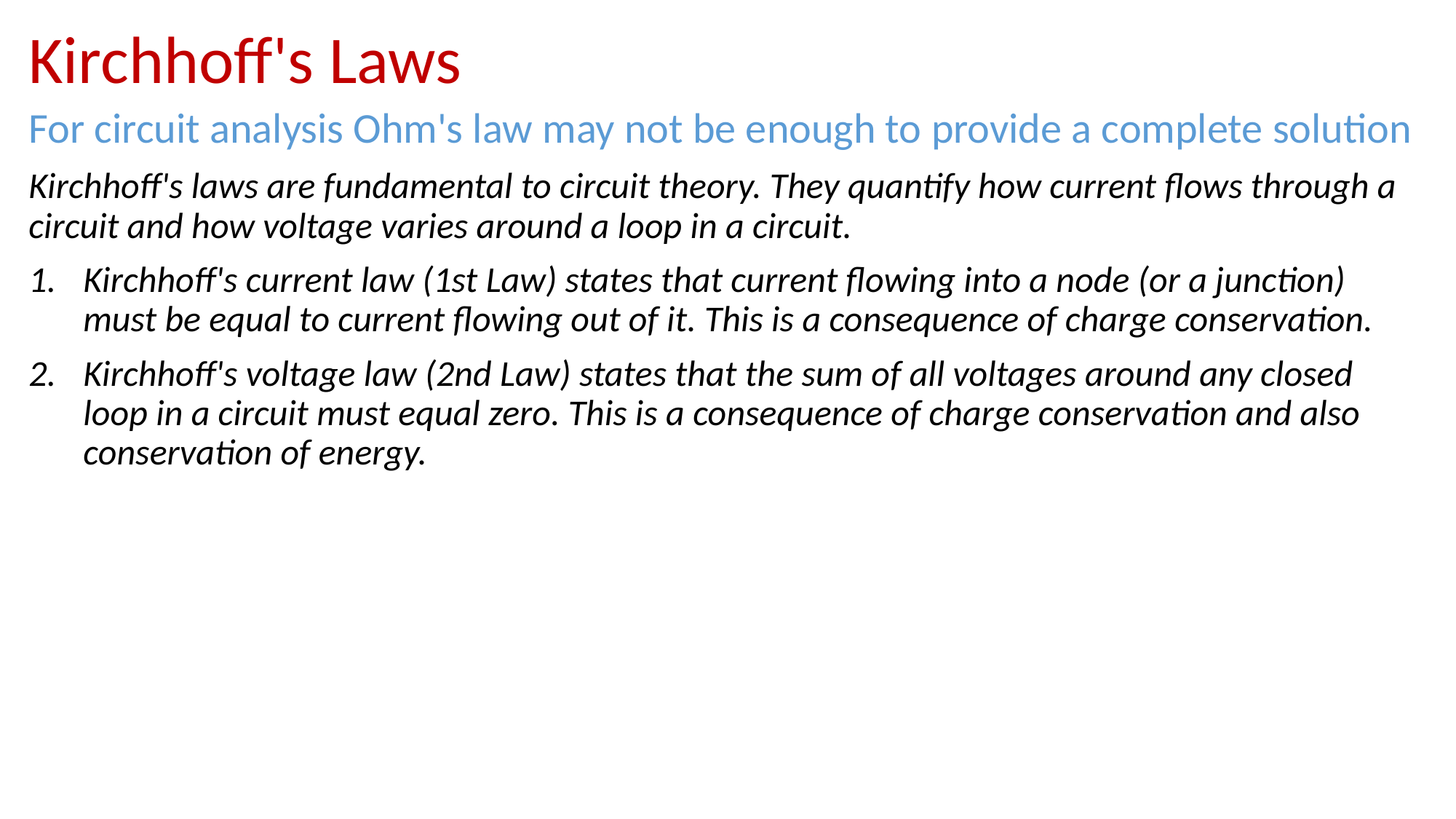

# Kirchhoff's Laws
For circuit analysis Ohm's law may not be enough to provide a complete solution
Kirchhoff's laws are fundamental to circuit theory. They quantify how current flows through a circuit and how voltage varies around a loop in a circuit.
Kirchhoff's current law (1st Law) states that current flowing into a node (or a junction) must be equal to current flowing out of it. This is a consequence of charge conservation.
Kirchhoff's voltage law (2nd Law) states that the sum of all voltages around any closed loop in a circuit must equal zero. This is a consequence of charge conservation and also conservation of energy.